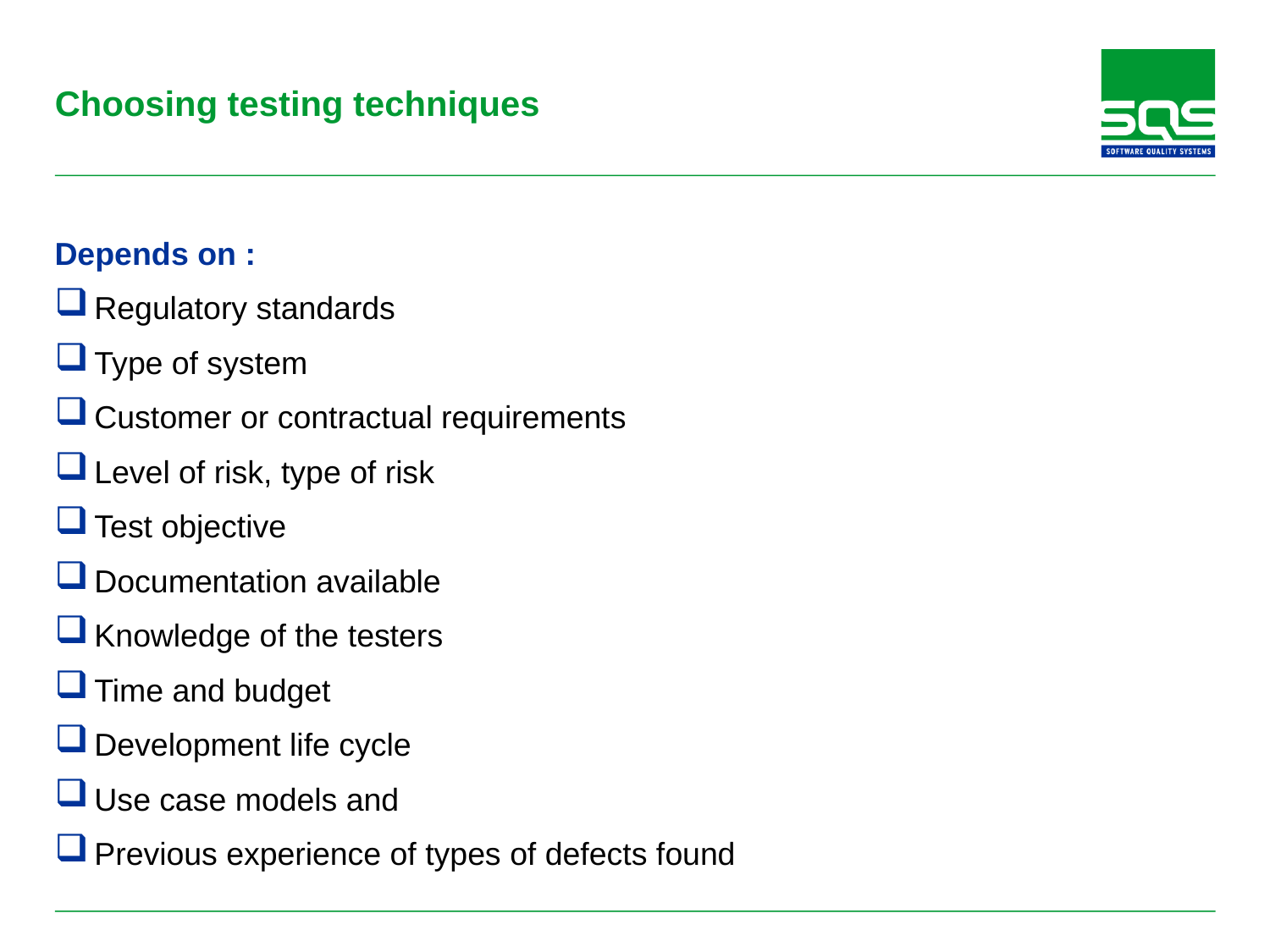

# Choosing testing techniques
Depends on :
Regulatory standards
Type of system
Customer or contractual requirements
Level of risk, type of risk
Test objective
Documentation available
Knowledge of the testers
Time and budget
Development life cycle
Use case models and
Previous experience of types of defects found